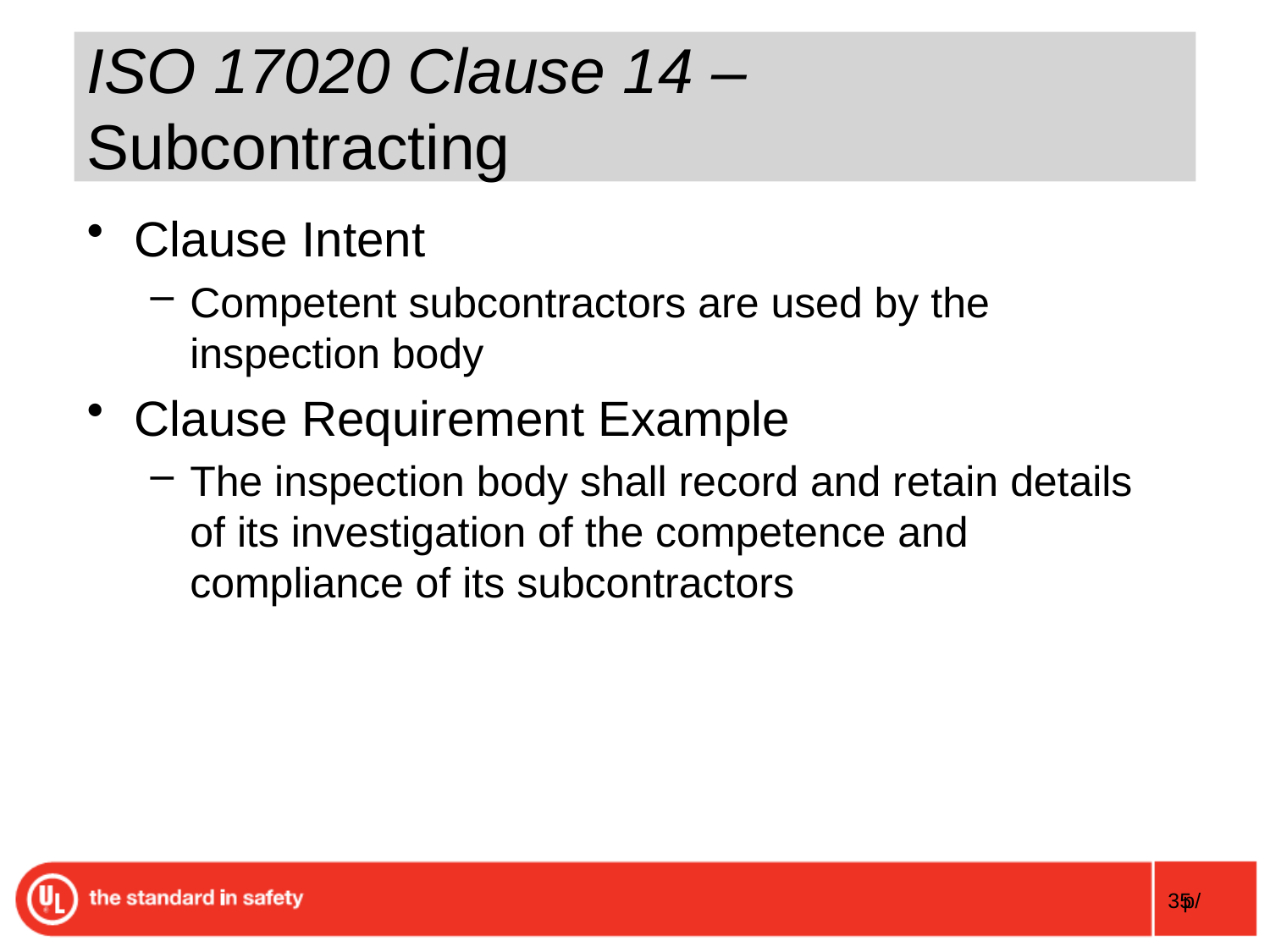

# ISO 17020 Clause 14 – Subcontracting
Clause Intent
Competent subcontractors are used by the inspection body
Clause Requirement Example
The inspection body shall record and retain details of its investigation of the competence and compliance of its subcontractors